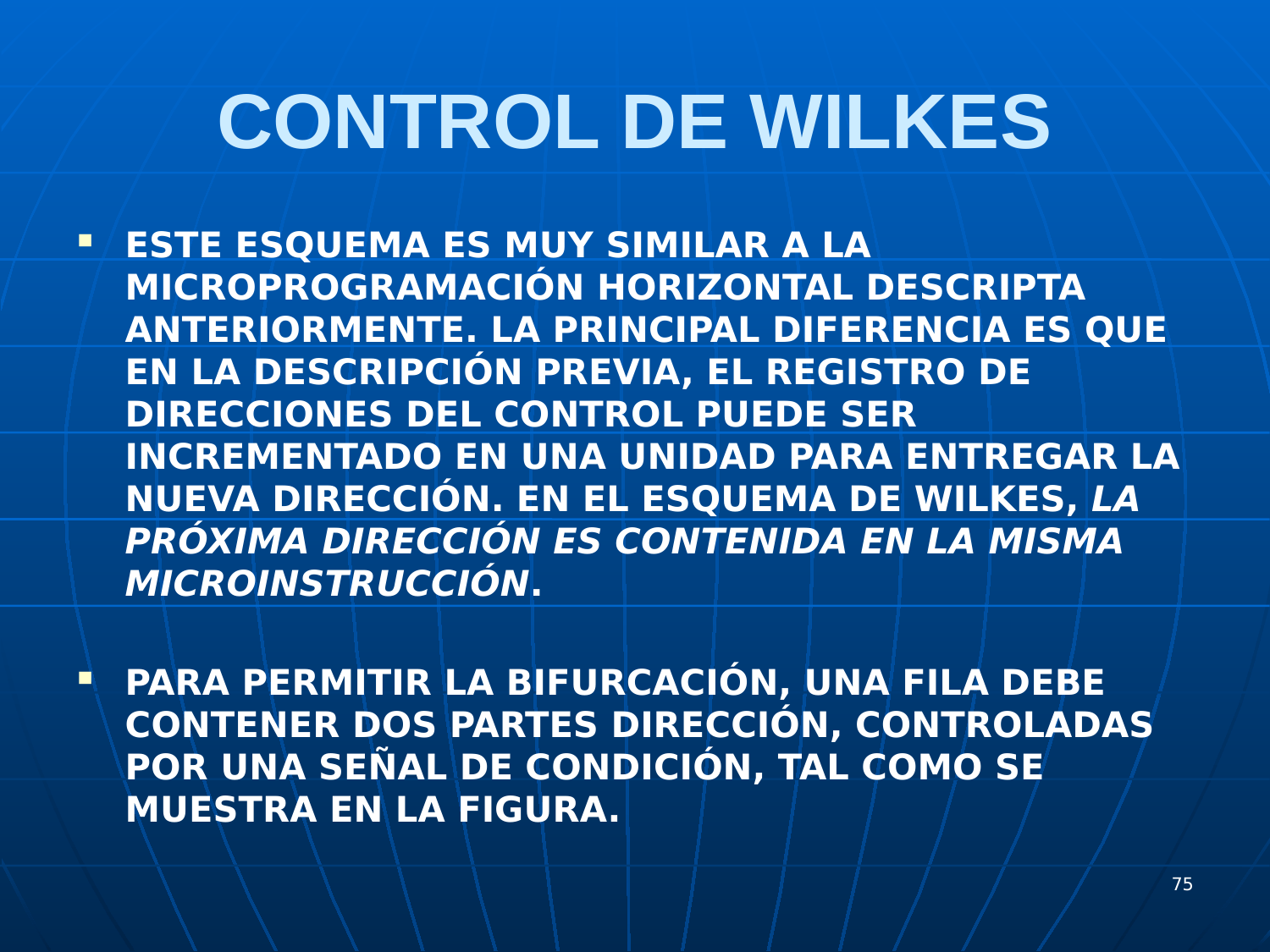

# CONTROL DE WILKES
Este esquema es muy similar a la microprogramación horizontal descripta anteriormente. La principal diferencia es que en la descripción previa, el registro de direcciones del control puede ser incrementado en una unidad para entregar la nueva dirección. En el esquema de Wilkes, la próxima dirección es contenida en la misma microinstrucción.

Para permitir la bifurcación, una fila debe contener dos partes dirección, controladas por una señal de condición, tal como se muestra en la figura.

75